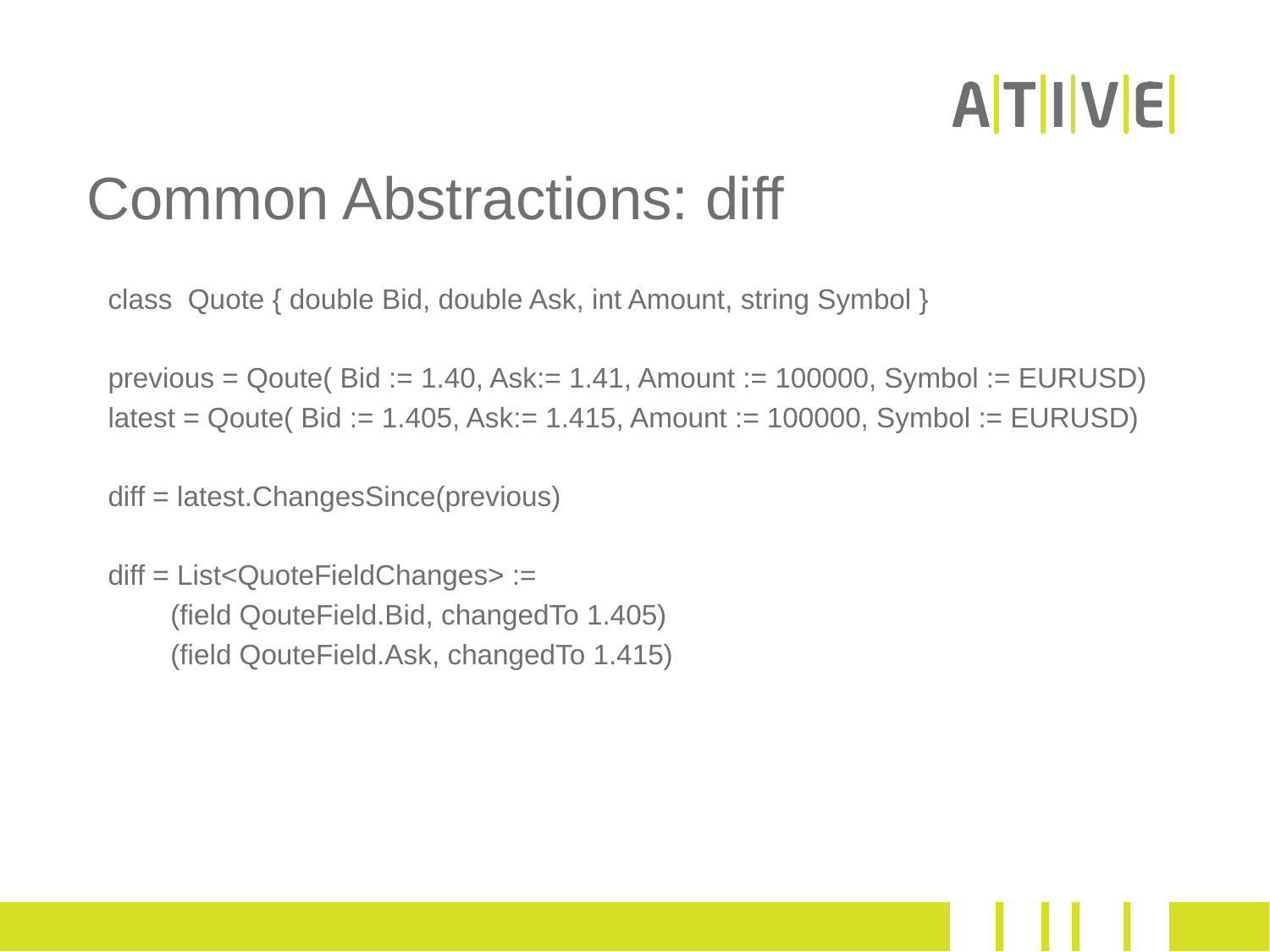

# Common Abstractions: diff
class  Quote { double Bid, double Ask, int Amount, string Symbol }

previous = Qoute( Bid := 1.40, Ask:= 1.41, Amount := 100000, Symbol := EURUSD)
latest = Qoute( Bid := 1.405, Ask:= 1.415, Amount := 100000, Symbol := EURUSD)

diff = latest.ChangesSince(previous)

diff = List<QuoteFieldChanges> :=
        (field QouteField.Bid, changedTo 1.405)
        (field QouteField.Ask, changedTo 1.415)